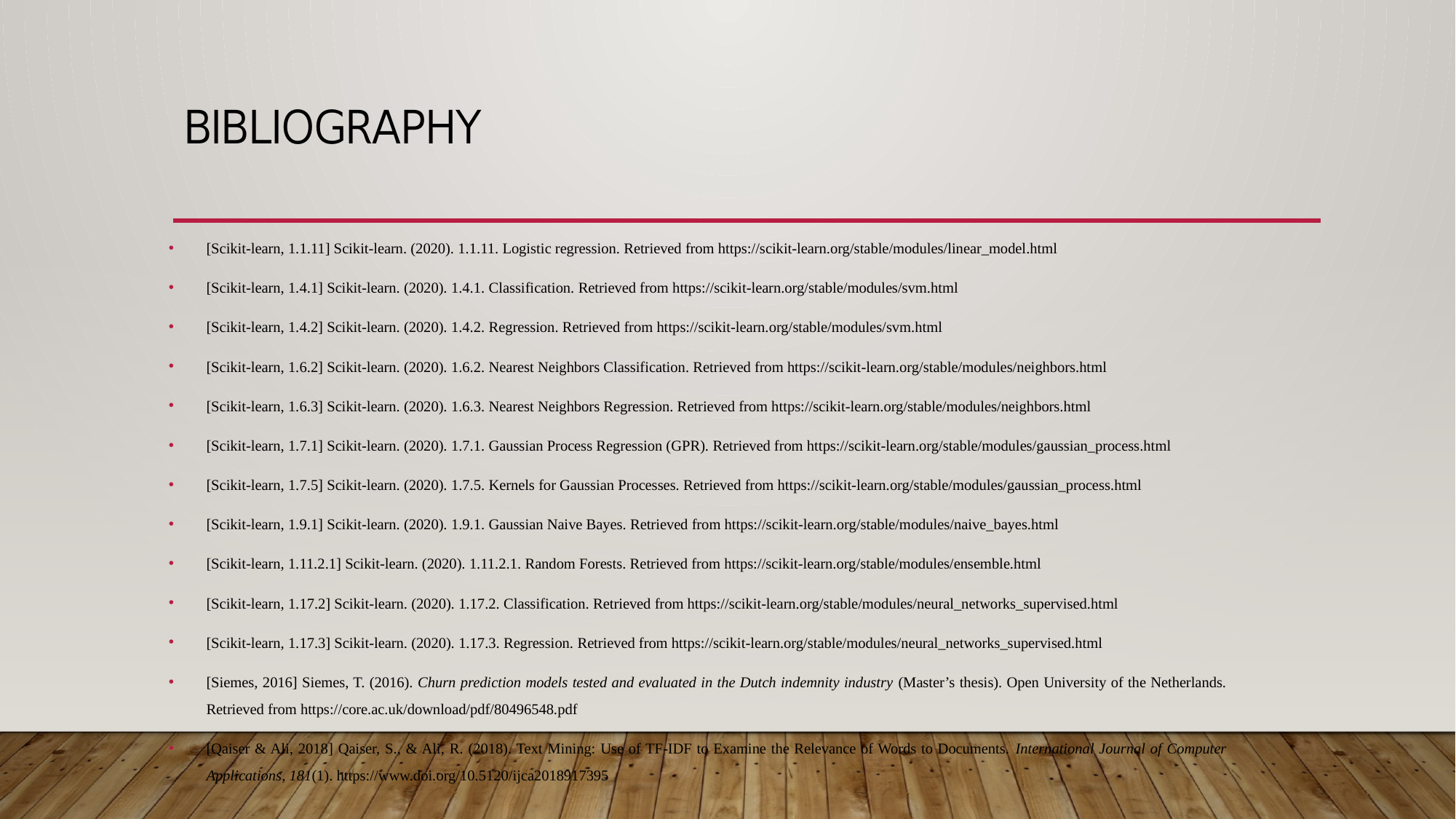

# BIBLIOGRAPHY
[Scikit-learn, 1.1.11] Scikit-learn. (2020). 1.1.11. Logistic regression. Retrieved from https://scikit-learn.org/stable/modules/linear_model.html
[Scikit-learn, 1.4.1] Scikit-learn. (2020). 1.4.1. Classification. Retrieved from https://scikit-learn.org/stable/modules/svm.html
[Scikit-learn, 1.4.2] Scikit-learn. (2020). 1.4.2. Regression. Retrieved from https://scikit-learn.org/stable/modules/svm.html
[Scikit-learn, 1.6.2] Scikit-learn. (2020). 1.6.2. Nearest Neighbors Classification. Retrieved from https://scikit-learn.org/stable/modules/neighbors.html
[Scikit-learn, 1.6.3] Scikit-learn. (2020). 1.6.3. Nearest Neighbors Regression. Retrieved from https://scikit-learn.org/stable/modules/neighbors.html
[Scikit-learn, 1.7.1] Scikit-learn. (2020). 1.7.1. Gaussian Process Regression (GPR). Retrieved from https://scikit-learn.org/stable/modules/gaussian_process.html
[Scikit-learn, 1.7.5] Scikit-learn. (2020). 1.7.5. Kernels for Gaussian Processes. Retrieved from https://scikit-learn.org/stable/modules/gaussian_process.html
[Scikit-learn, 1.9.1] Scikit-learn. (2020). 1.9.1. Gaussian Naive Bayes. Retrieved from https://scikit-learn.org/stable/modules/naive_bayes.html
[Scikit-learn, 1.11.2.1] Scikit-learn. (2020). 1.11.2.1. Random Forests. Retrieved from https://scikit-learn.org/stable/modules/ensemble.html
[Scikit-learn, 1.17.2] Scikit-learn. (2020). 1.17.2. Classification. Retrieved from https://scikit-learn.org/stable/modules/neural_networks_supervised.html
[Scikit-learn, 1.17.3] Scikit-learn. (2020). 1.17.3. Regression. Retrieved from https://scikit-learn.org/stable/modules/neural_networks_supervised.html
[Siemes, 2016] Siemes, T. (2016). Churn prediction models tested and evaluated in the Dutch indemnity industry (Master’s thesis). Open University of the Netherlands. Retrieved from https://core.ac.uk/download/pdf/80496548.pdf
[Qaiser & Ali, 2018] Qaiser, S., & Ali, R. (2018). Text Mining: Use of TF-IDF to Examine the Relevance of Words to Documents. International Journal of Computer Applications, 181(1). https://www.doi.org/10.5120/ijca2018917395